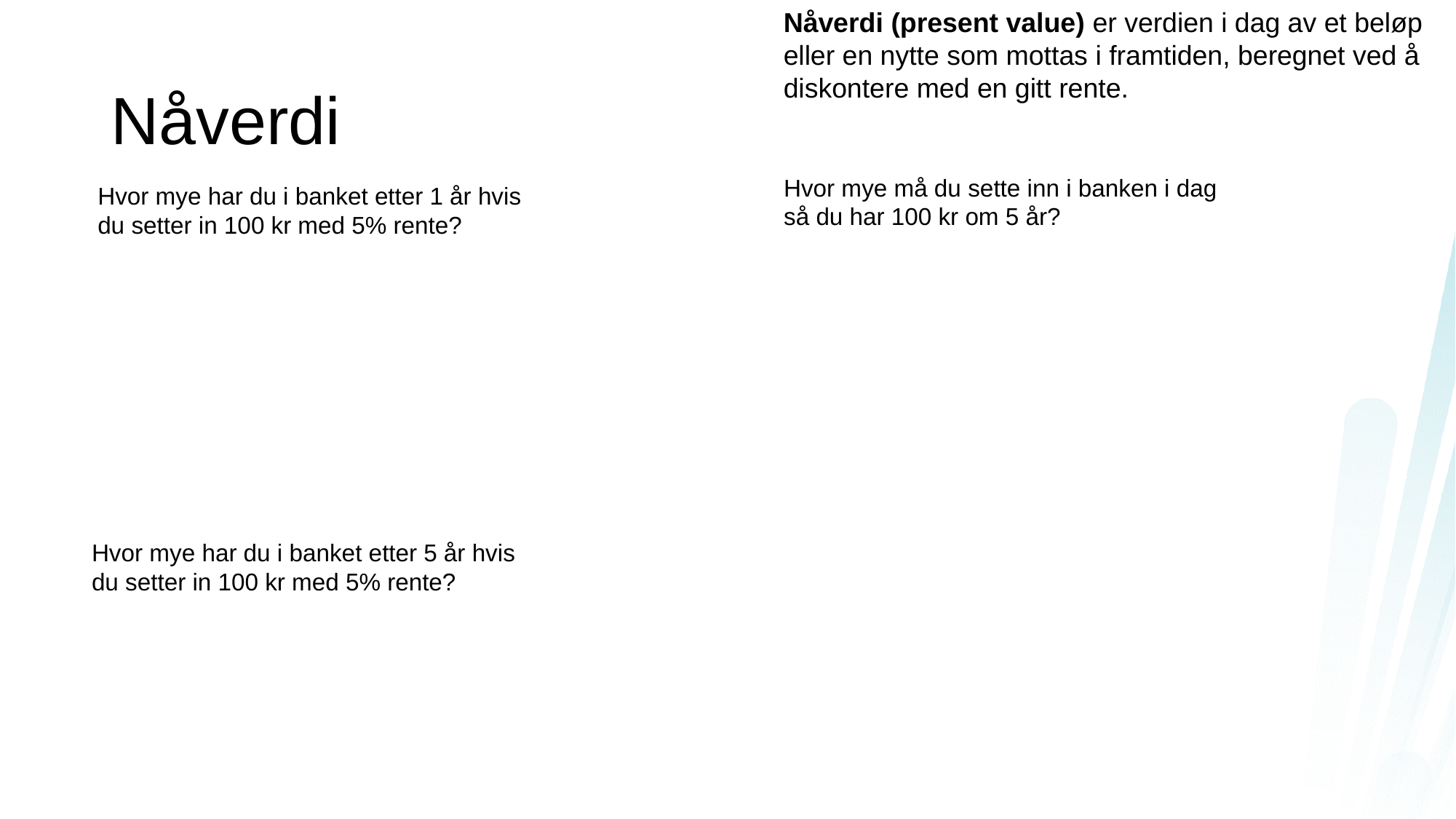

Nåverdi (present value) er verdien i dag av et beløp eller en nytte som mottas i framtiden, beregnet ved å diskontere med en gitt rente.
# Nåverdi
Hvor mye må du sette inn i banken i dag så du har 100 kr om 5 år?
Hvor mye har du i banket etter 1 år hvis du setter in 100 kr med 5% rente?
Hvor mye har du i banket etter 5 år hvis du setter in 100 kr med 5% rente?